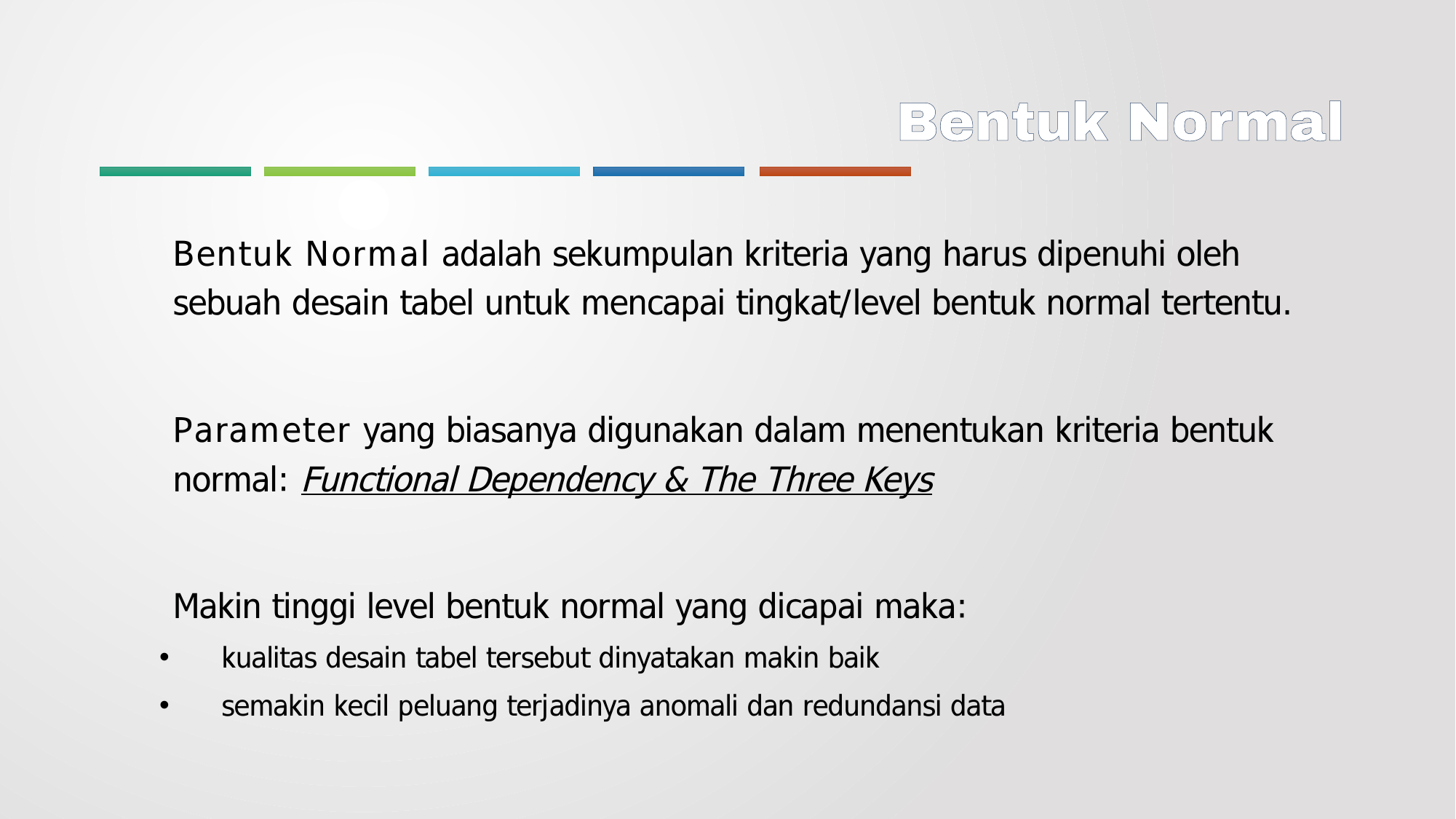

# Bentuk Normal
	Bentuk Normal adalah sekumpulan kriteria yang harus dipenuhi oleh sebuah desain tabel untuk mencapai tingkat/level bentuk normal tertentu.

	Parameter yang biasanya digunakan dalam menentukan kriteria bentuk normal: Functional Dependency & The Three Keys

	Makin tinggi level bentuk normal yang dicapai maka:
kualitas desain tabel tersebut dinyatakan makin baik
semakin kecil peluang terjadinya anomali dan redundansi data